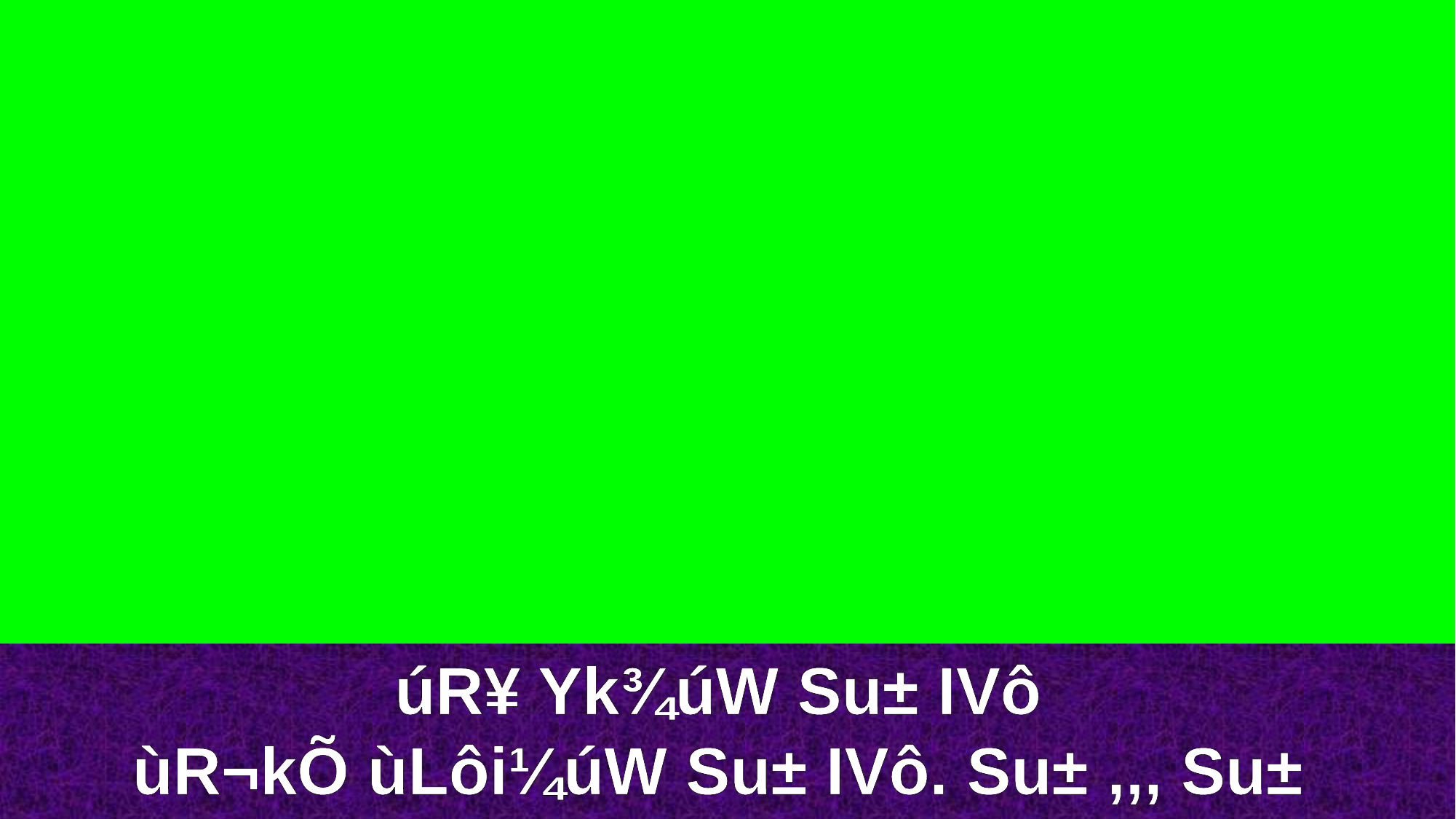

úR¥ Yk¾úW Su± IVô
ùR¬kÕ ùLôi¼úW Su± IVô. Su± ,,, Su±